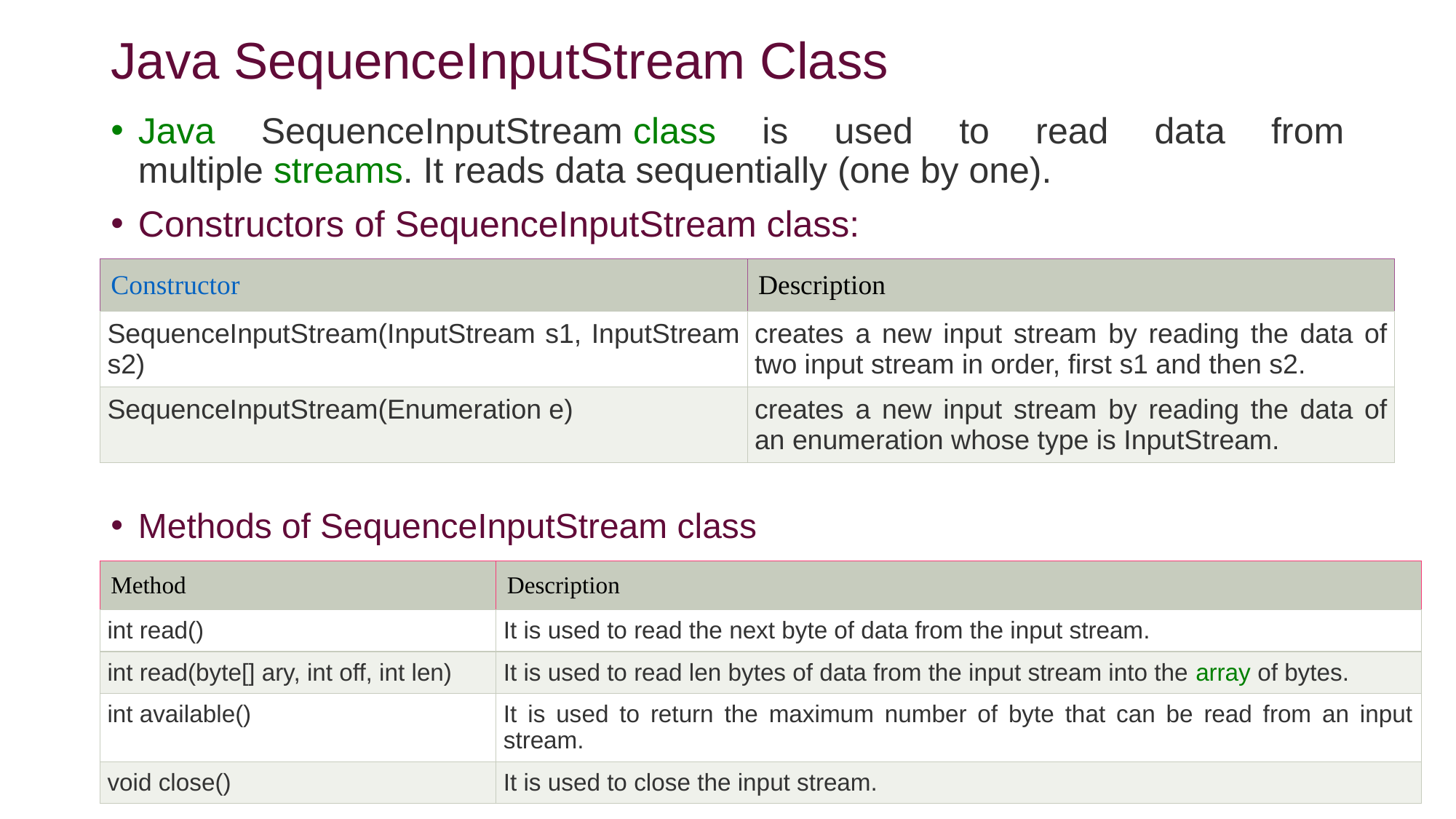

# Java SequenceInputStream Class
Java SequenceInputStream class is used to read data from multiple streams. It reads data sequentially (one by one).
Constructors of SequenceInputStream class:

Methods of SequenceInputStream class

| Constructor | Description |
| --- | --- |
| SequenceInputStream(InputStream s1, InputStream s2) | creates a new input stream by reading the data of two input stream in order, first s1 and then s2. |
| SequenceInputStream(Enumeration e) | creates a new input stream by reading the data of an enumeration whose type is InputStream. |
| Method | Description |
| --- | --- |
| int read() | It is used to read the next byte of data from the input stream. |
| int read(byte[] ary, int off, int len) | It is used to read len bytes of data from the input stream into the array of bytes. |
| int available() | It is used to return the maximum number of byte that can be read from an input stream. |
| void close() | It is used to close the input stream. |
21